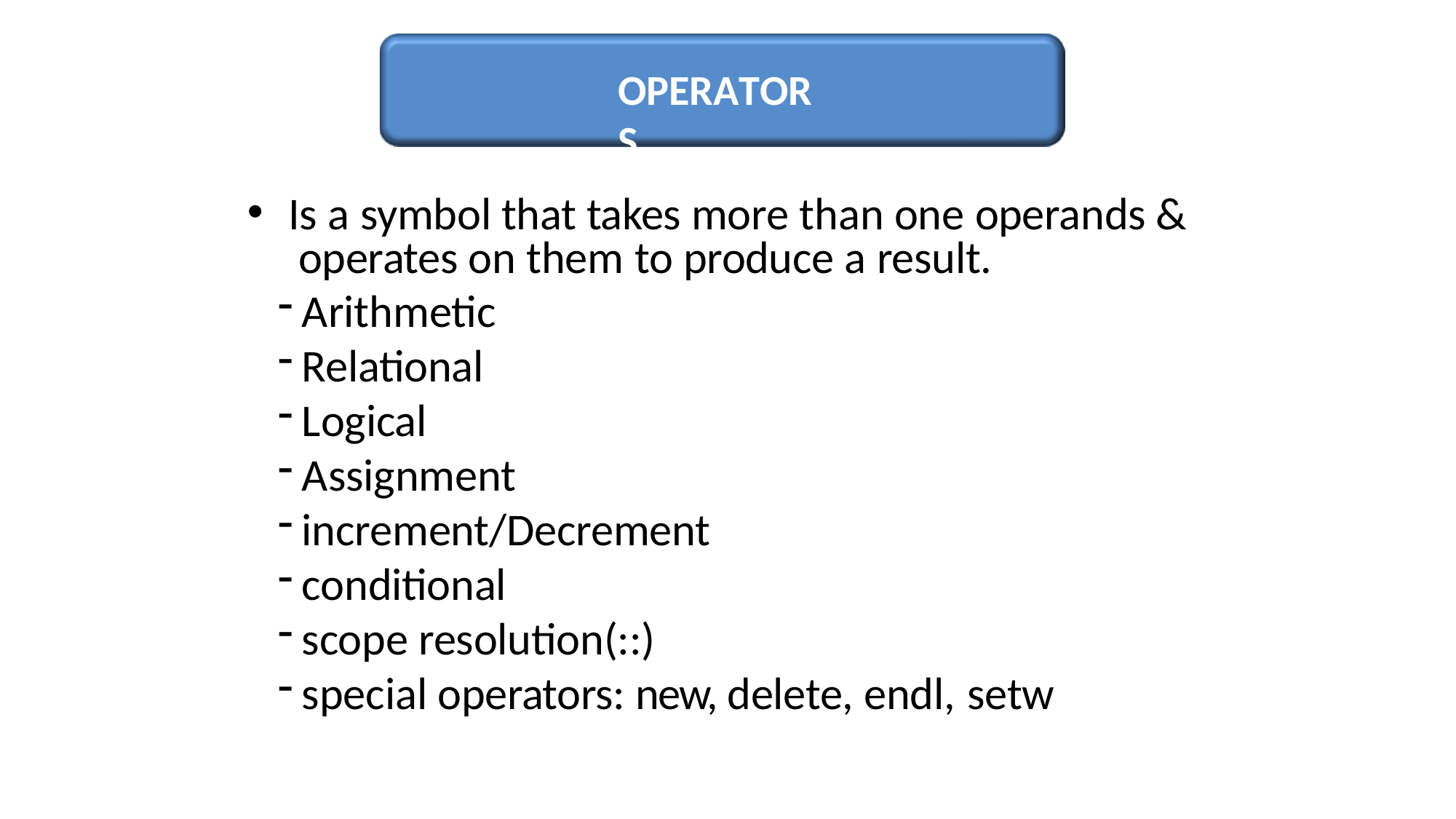

OPERATORS
Is a symbol that takes more than one operands &  operates on them to produce a result.
Arithmetic
Relational
Logical
Assignment
increment/Decrement
conditional
scope resolution(::)
special operators: new, delete, endl, setw